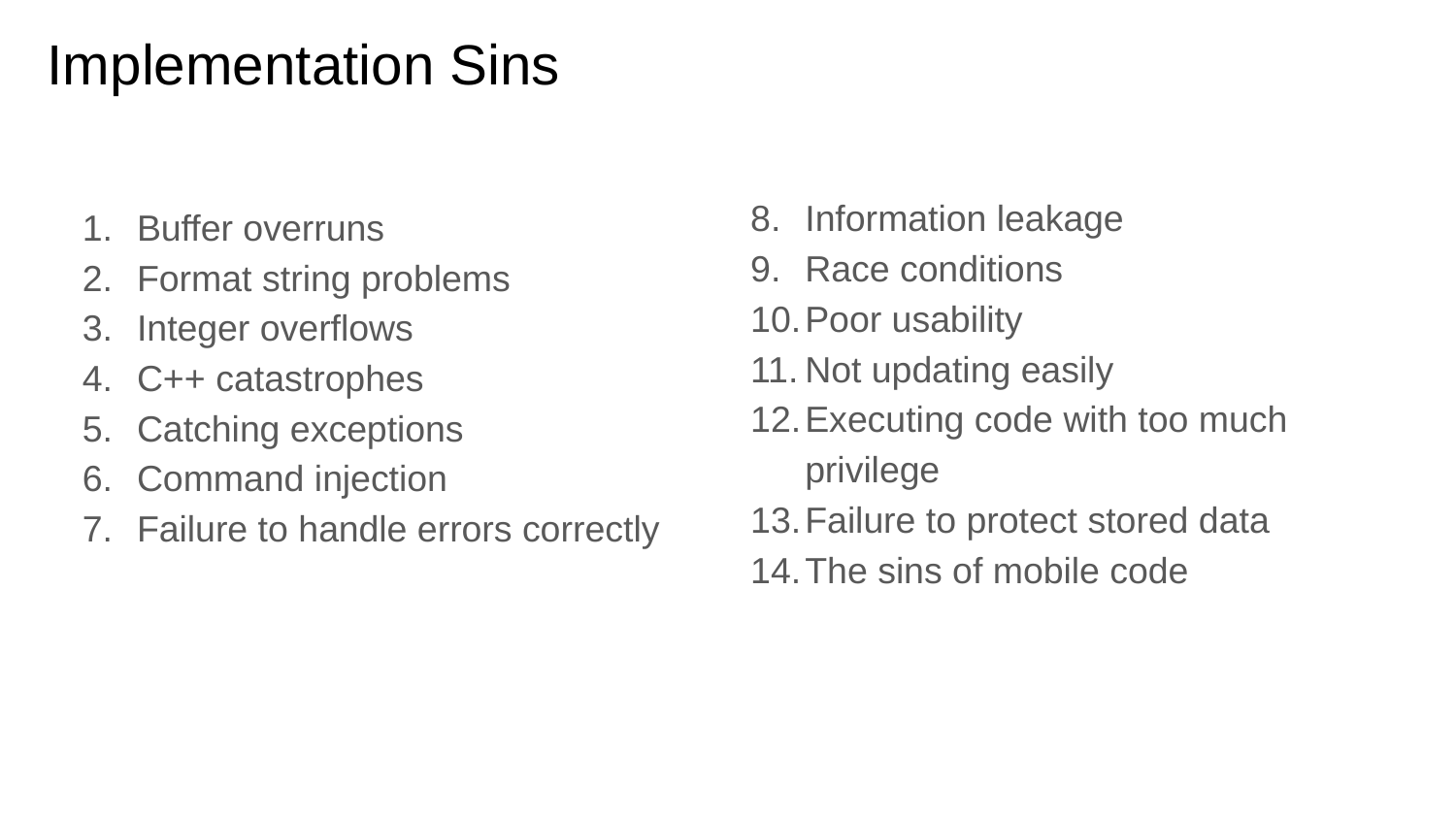

# Implementation Sins
Information leakage
Race conditions
Poor usability
Not updating easily
Executing code with too much privilege
Failure to protect stored data
The sins of mobile code
Buffer overruns
Format string problems
Integer overflows
C++ catastrophes
Catching exceptions
Command injection
Failure to handle errors correctly